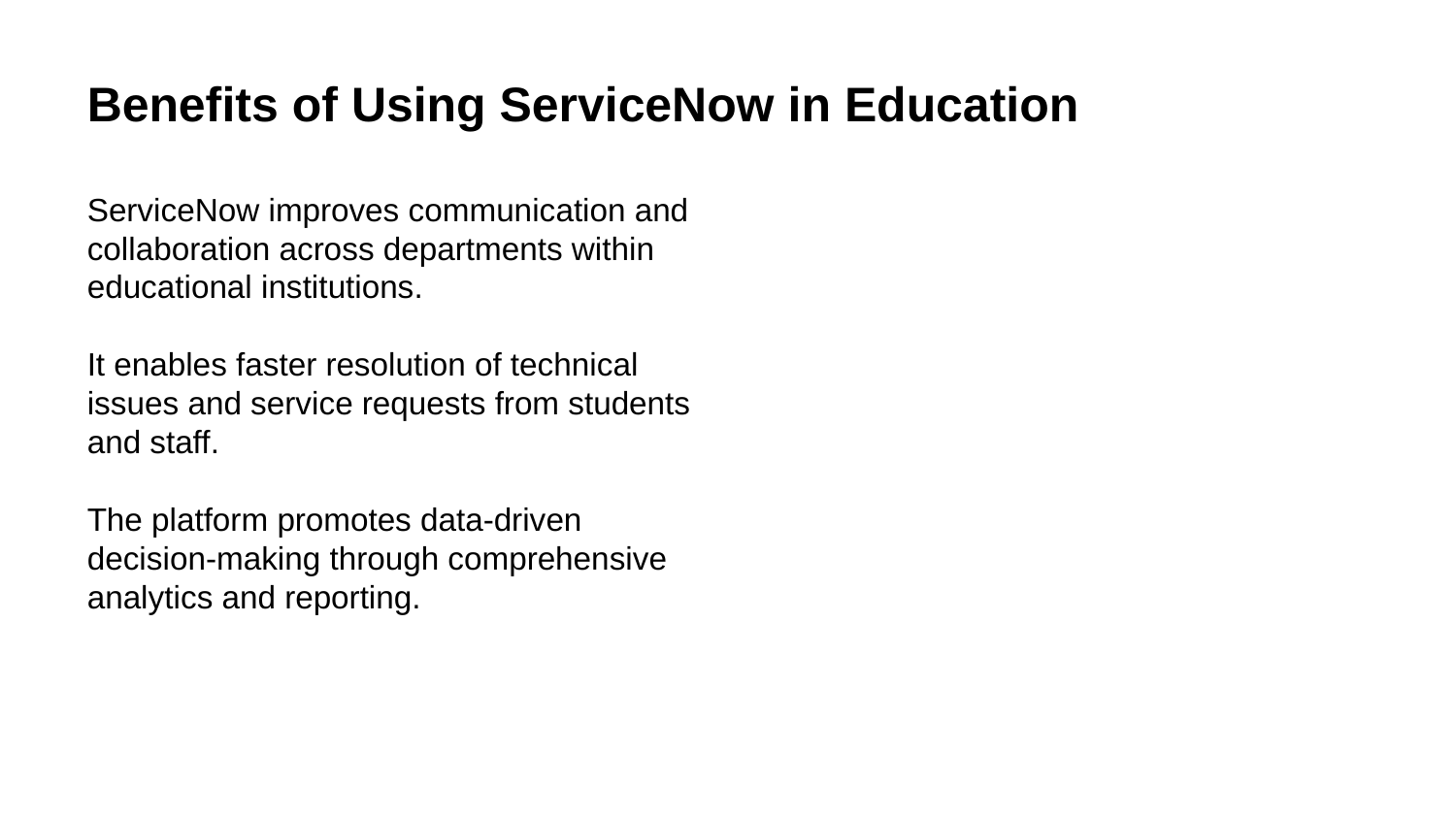

Benefits of Using ServiceNow in Education
ServiceNow improves communication and collaboration across departments within educational institutions.

It enables faster resolution of technical issues and service requests from students and staff.

The platform promotes data-driven decision-making through comprehensive analytics and reporting.